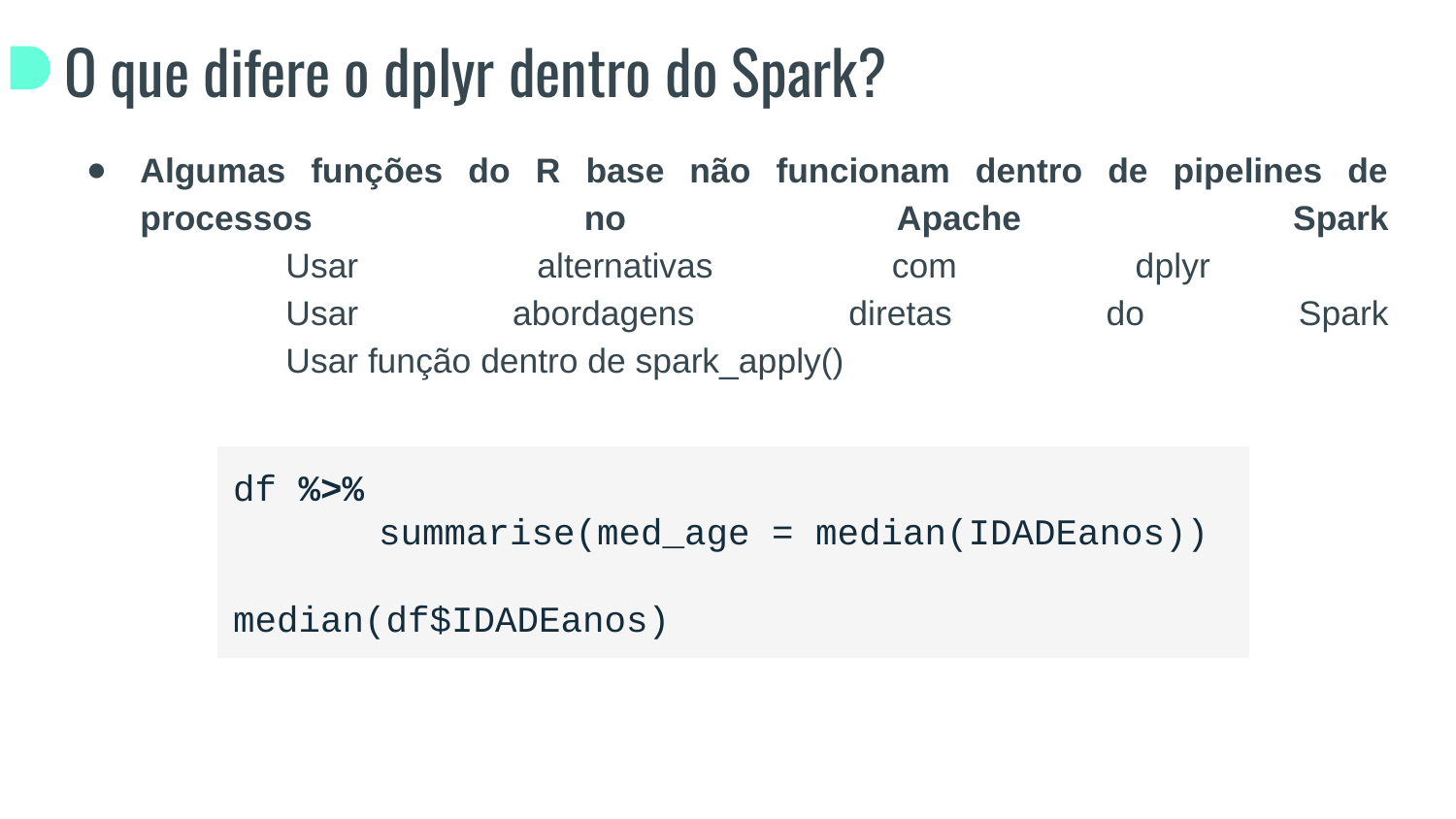

# O que difere o dplyr dentro do Spark?

Algumas funções do R base não funcionam dentro de pipelines de processos no Apache Spark
	Usar alternativas com dplyr
	Usar abordagens diretas do Spark
	Usar função dentro de spark_apply()

df %>%
	summarise(med_age = median(IDADEanos))

median(df$IDADEanos)